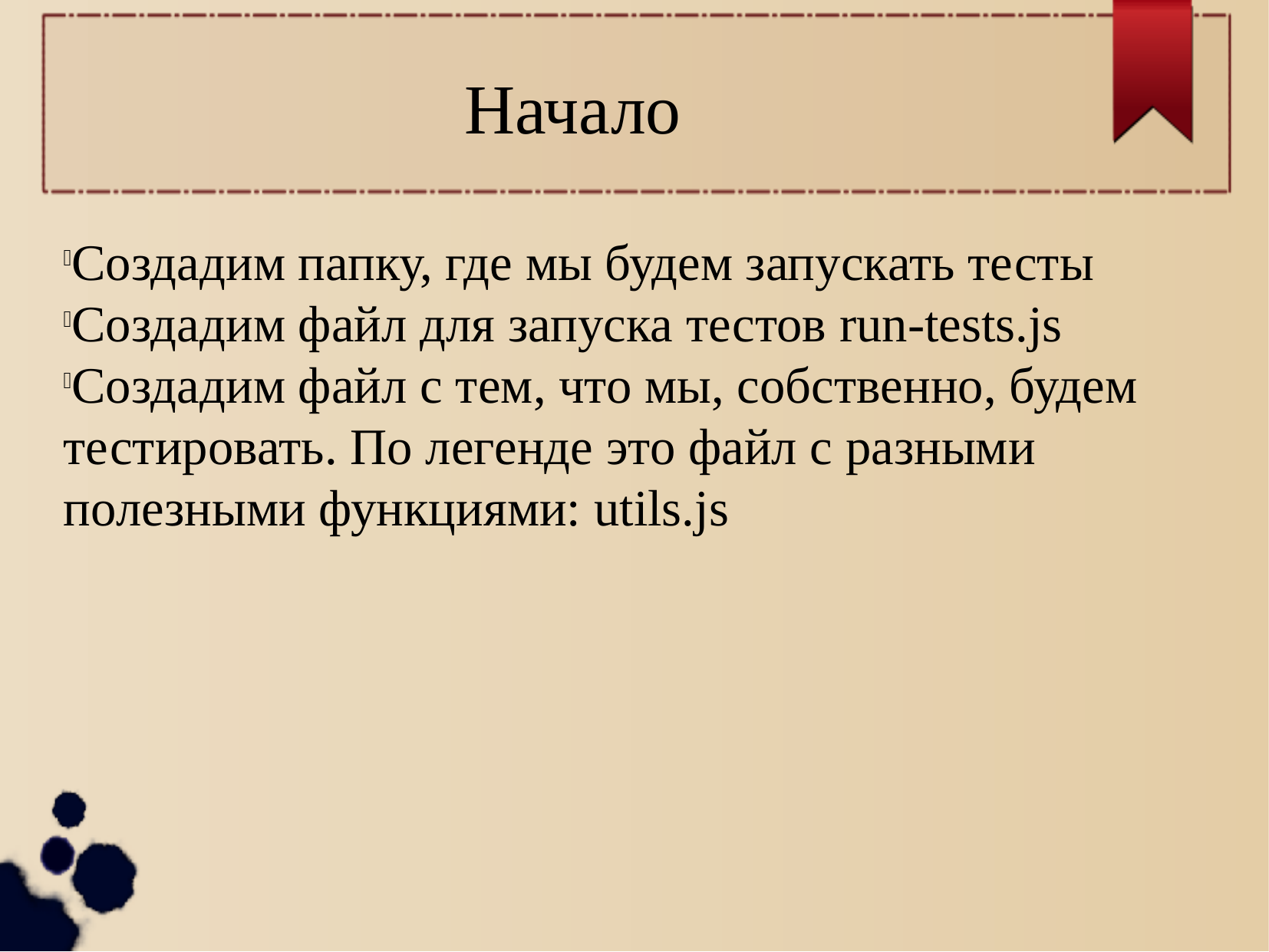

Начало
Создадим папку, где мы будем запускать тесты
Создадим файл для запуска тестов run-tests.js
Создадим файл с тем, что мы, собственно, будем тестировать. По легенде это файл с разными полезными функциями: utils.js